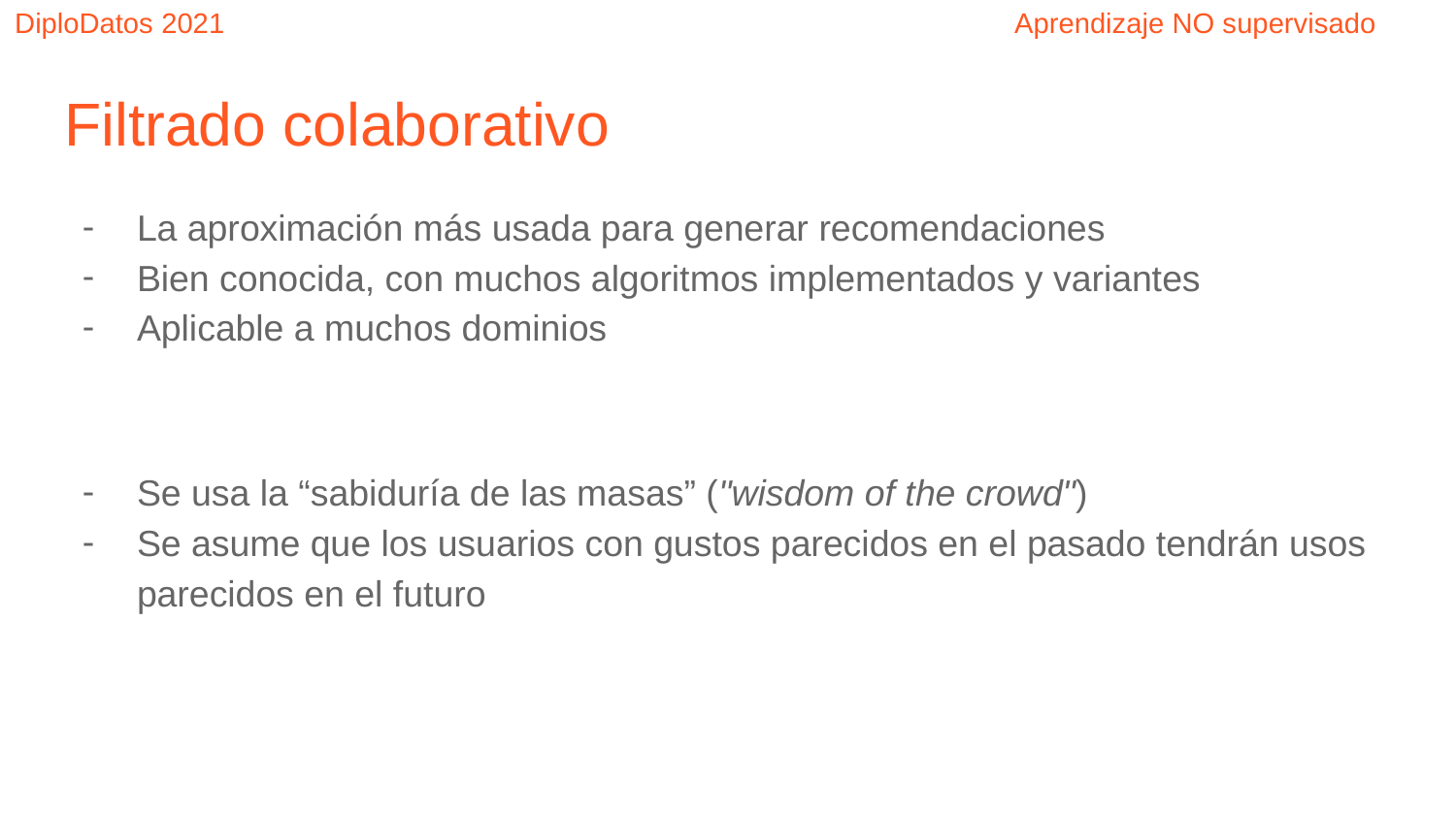

Filtrado colaborativo
La aproximación más usada para generar recomendaciones
Bien conocida, con muchos algoritmos implementados y variantes
Aplicable a muchos dominios

Se usa la “sabiduría de las masas” ("wisdom of the crowd")
Se asume que los usuarios con gustos parecidos en el pasado tendrán usos parecidos en el futuro